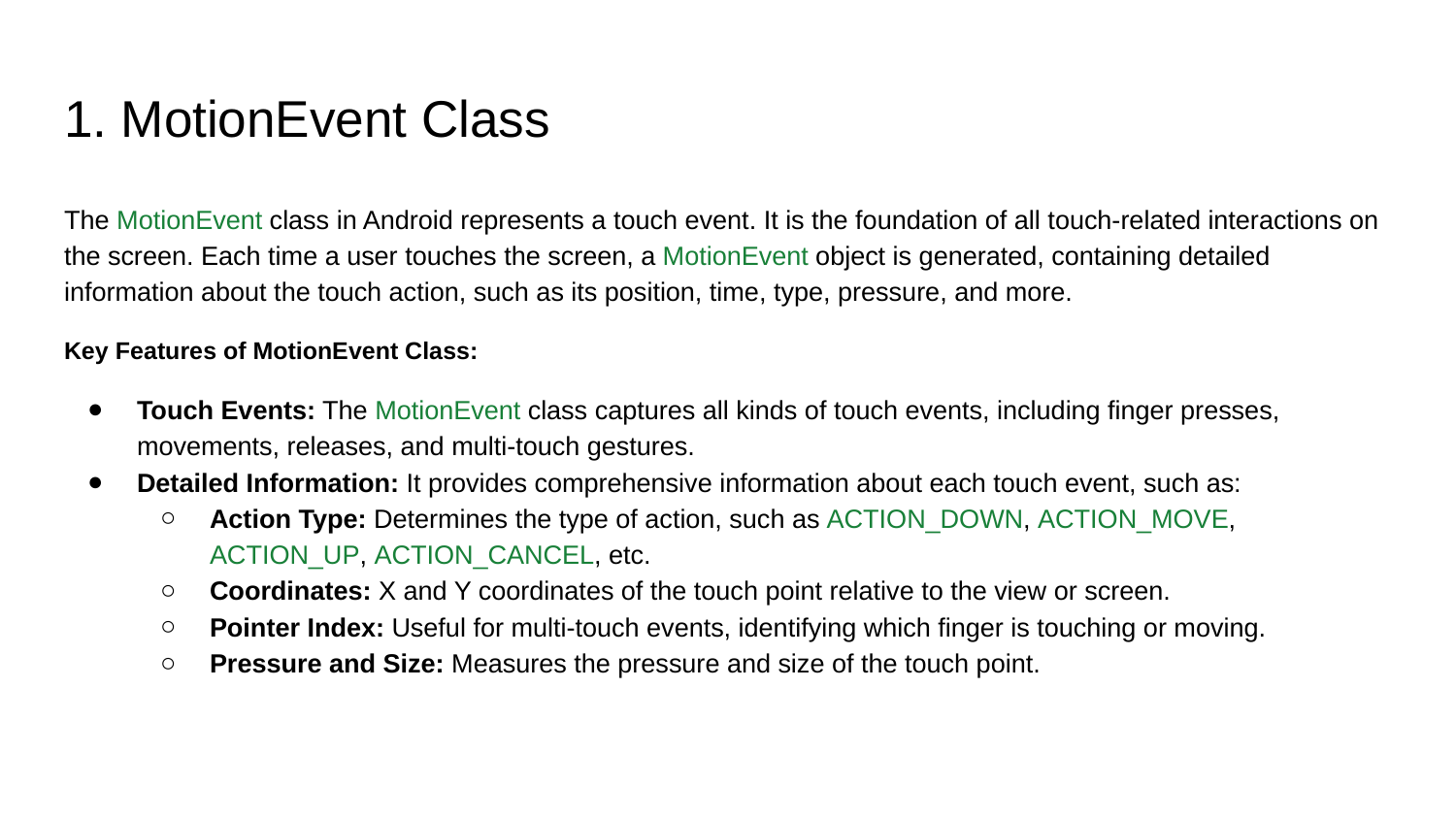

# 1. MotionEvent Class
The MotionEvent class in Android represents a touch event. It is the foundation of all touch-related interactions on the screen. Each time a user touches the screen, a MotionEvent object is generated, containing detailed information about the touch action, such as its position, time, type, pressure, and more.
Key Features of MotionEvent Class:
Touch Events: The MotionEvent class captures all kinds of touch events, including finger presses, movements, releases, and multi-touch gestures.
Detailed Information: It provides comprehensive information about each touch event, such as:
Action Type: Determines the type of action, such as ACTION_DOWN, ACTION_MOVE, ACTION_UP, ACTION_CANCEL, etc.
Coordinates: X and Y coordinates of the touch point relative to the view or screen.
Pointer Index: Useful for multi-touch events, identifying which finger is touching or moving.
Pressure and Size: Measures the pressure and size of the touch point.